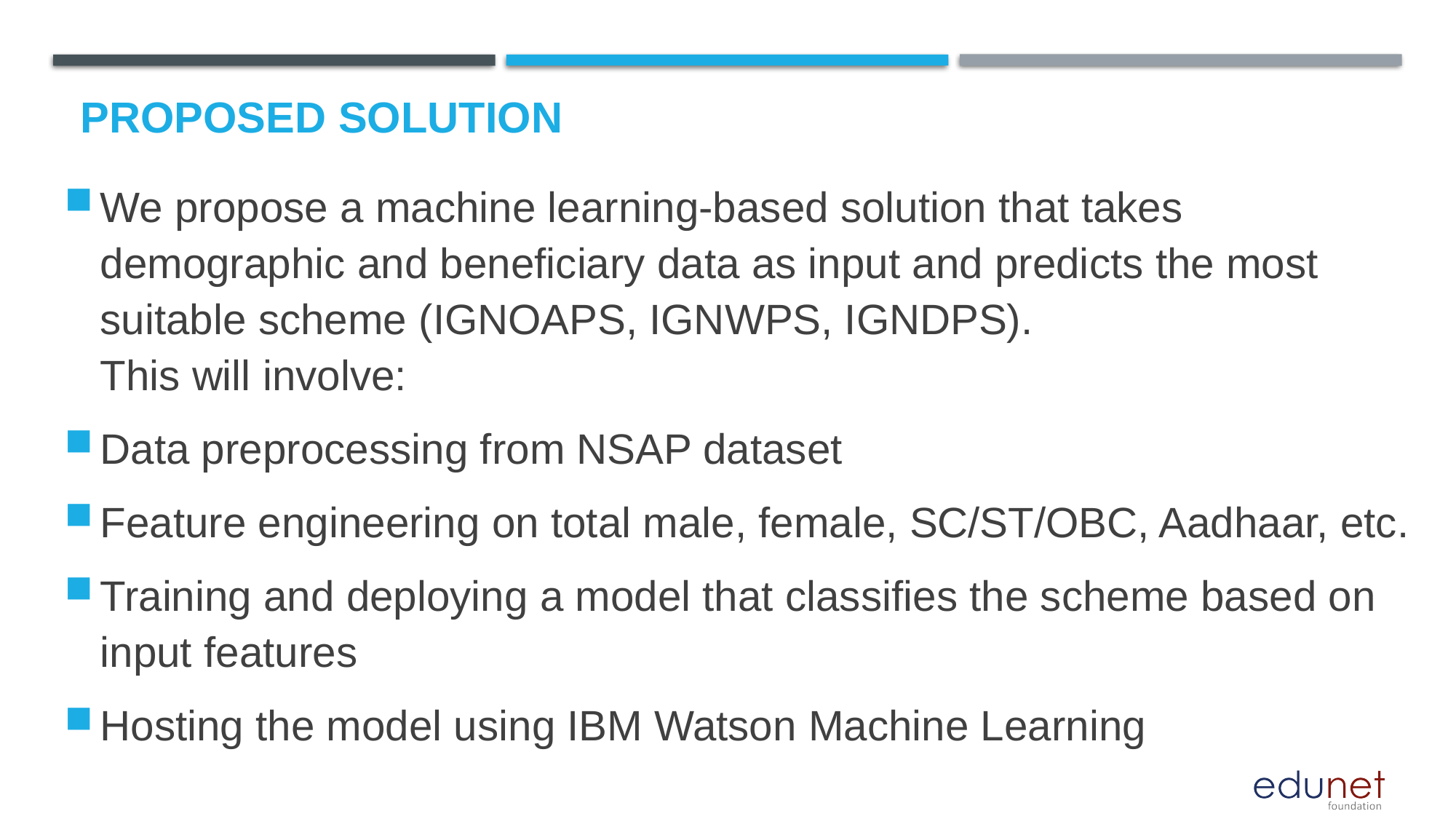

# Proposed Solution
We propose a machine learning-based solution that takes demographic and beneficiary data as input and predicts the most suitable scheme (IGNOAPS, IGNWPS, IGNDPS).
This will involve:
Data preprocessing from NSAP dataset
Feature engineering on total male, female, SC/ST/OBC, Aadhaar, etc.
Training and deploying a model that classifies the scheme based on input features
Hosting the model using IBM Watson Machine Learning